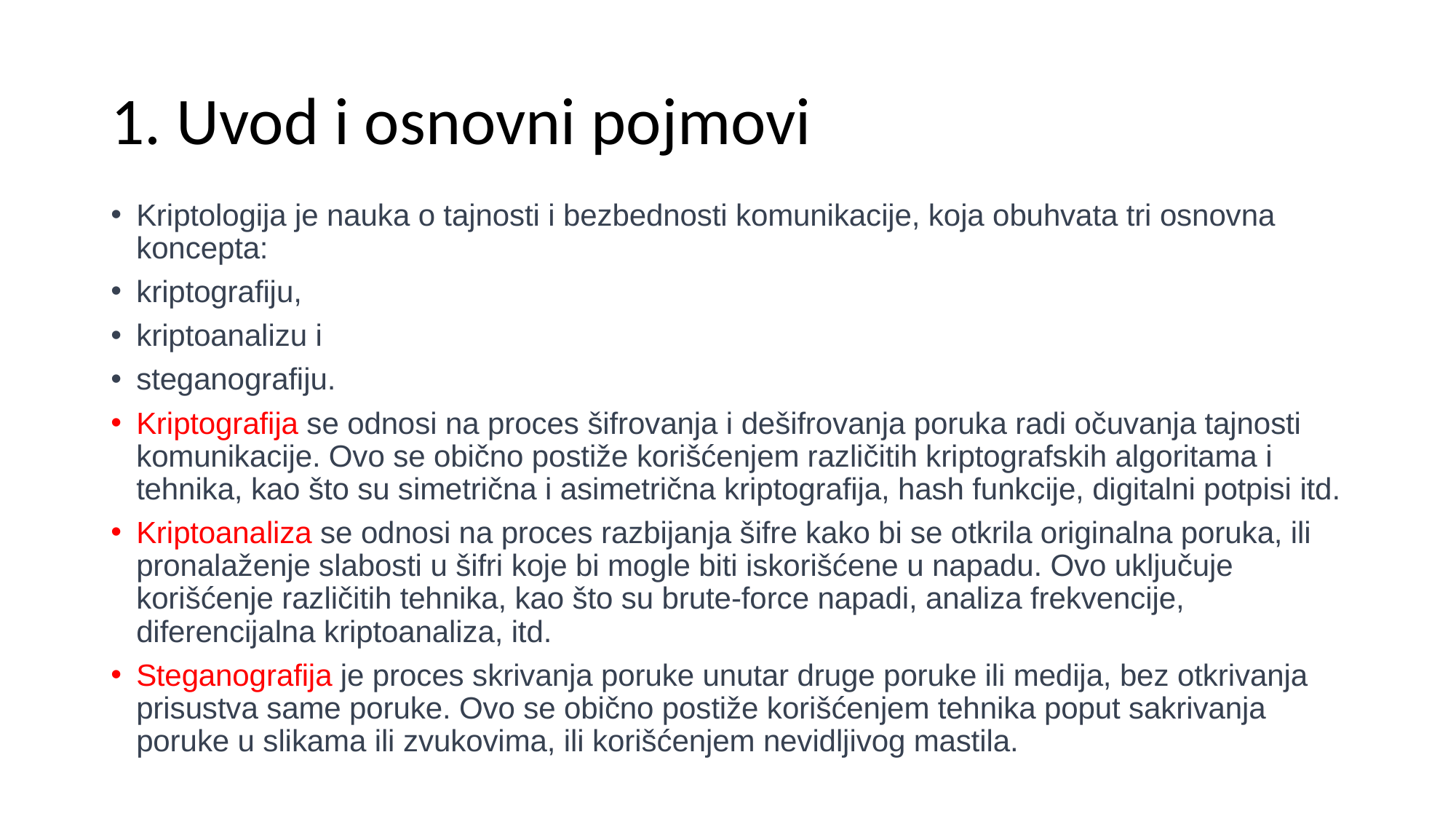

# 1. Uvod i osnovni pojmovi
Kriptologija je nauka o tajnosti i bezbednosti komunikacije, koja obuhvata tri osnovna koncepta:
kriptografiju,
kriptoanalizu i
steganografiju.
Kriptografija se odnosi na proces šifrovanja i dešifrovanja poruka radi očuvanja tajnosti komunikacije. Ovo se obično postiže korišćenjem različitih kriptografskih algoritama i tehnika, kao što su simetrična i asimetrična kriptografija, hash funkcije, digitalni potpisi itd.
Kriptoanaliza se odnosi na proces razbijanja šifre kako bi se otkrila originalna poruka, ili pronalaženje slabosti u šifri koje bi mogle biti iskorišćene u napadu. Ovo uključuje korišćenje različitih tehnika, kao što su brute-force napadi, analiza frekvencije, diferencijalna kriptoanaliza, itd.
Steganografija je proces skrivanja poruke unutar druge poruke ili medija, bez otkrivanja prisustva same poruke. Ovo se obično postiže korišćenjem tehnika poput sakrivanja poruke u slikama ili zvukovima, ili korišćenjem nevidljivog mastila.